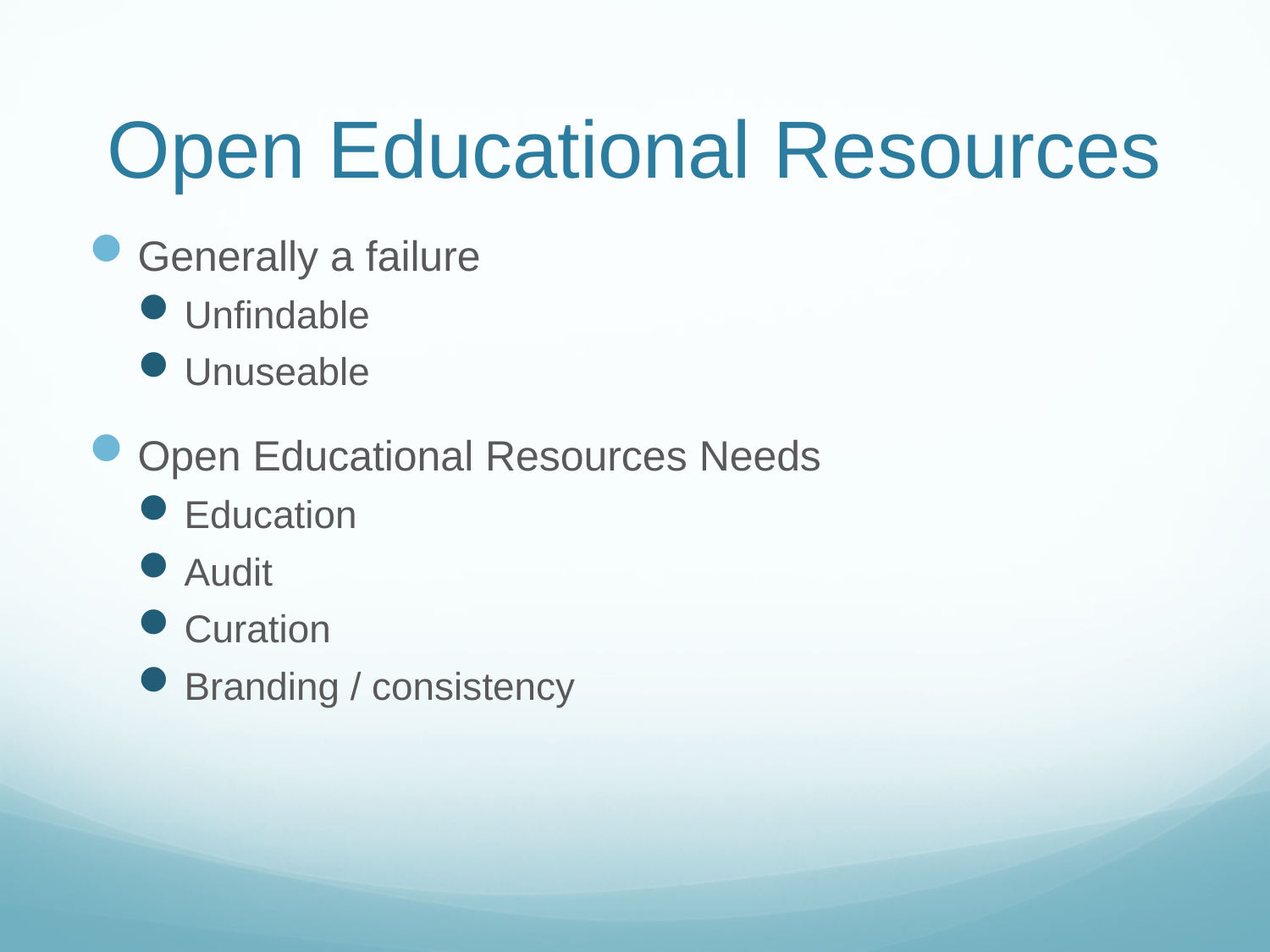

# Open Educational Resources
Generally a failure
Unfindable
Unuseable
Open Educational Resources Needs
Education
Audit
Curation
Branding / consistency